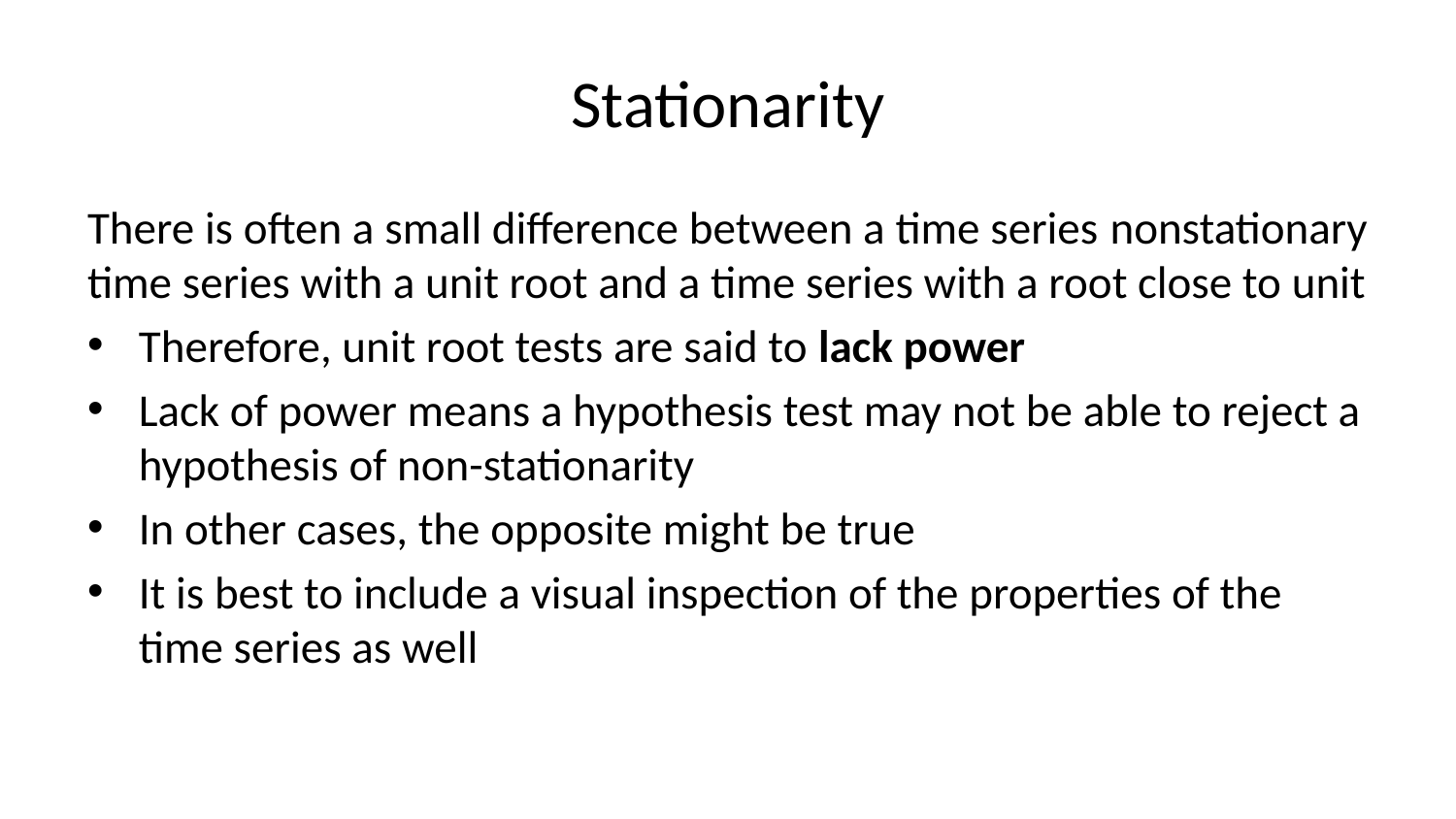

# Stationarity
There is often a small difference between a time series nonstationary time series with a unit root and a time series with a root close to unit
Therefore, unit root tests are said to lack power
Lack of power means a hypothesis test may not be able to reject a hypothesis of non-stationarity
In other cases, the opposite might be true
It is best to include a visual inspection of the properties of the time series as well